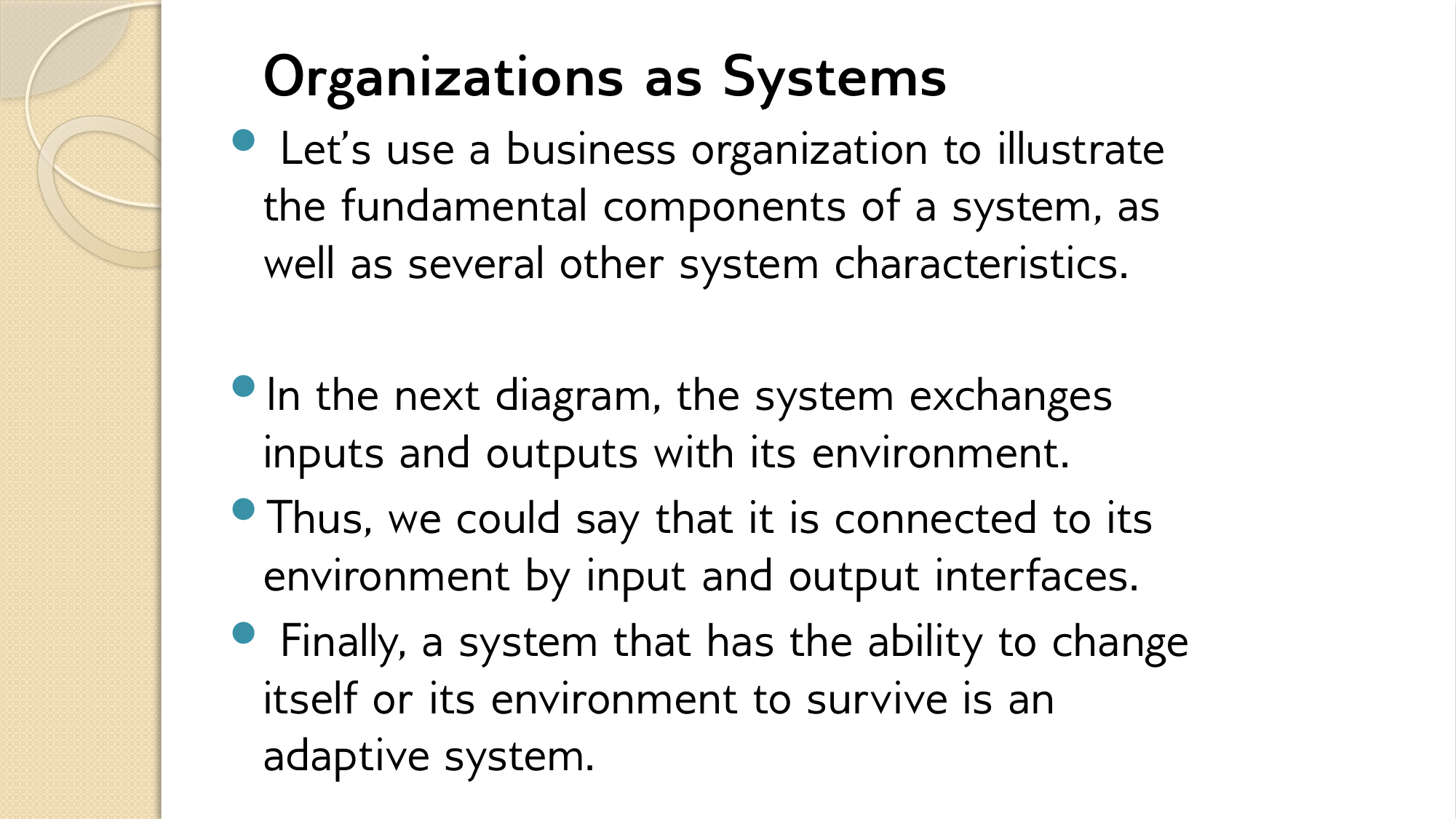

Organizations as Systems
 Let’s use a business organization to illustrate the fundamental components of a system, as well as several other system characteristics.

In the next diagram, the system exchanges inputs and outputs with its environment.
Thus, we could say that it is connected to its environment by input and output interfaces.
 Finally, a system that has the ability to change itself or its environment to survive is an adaptive system.